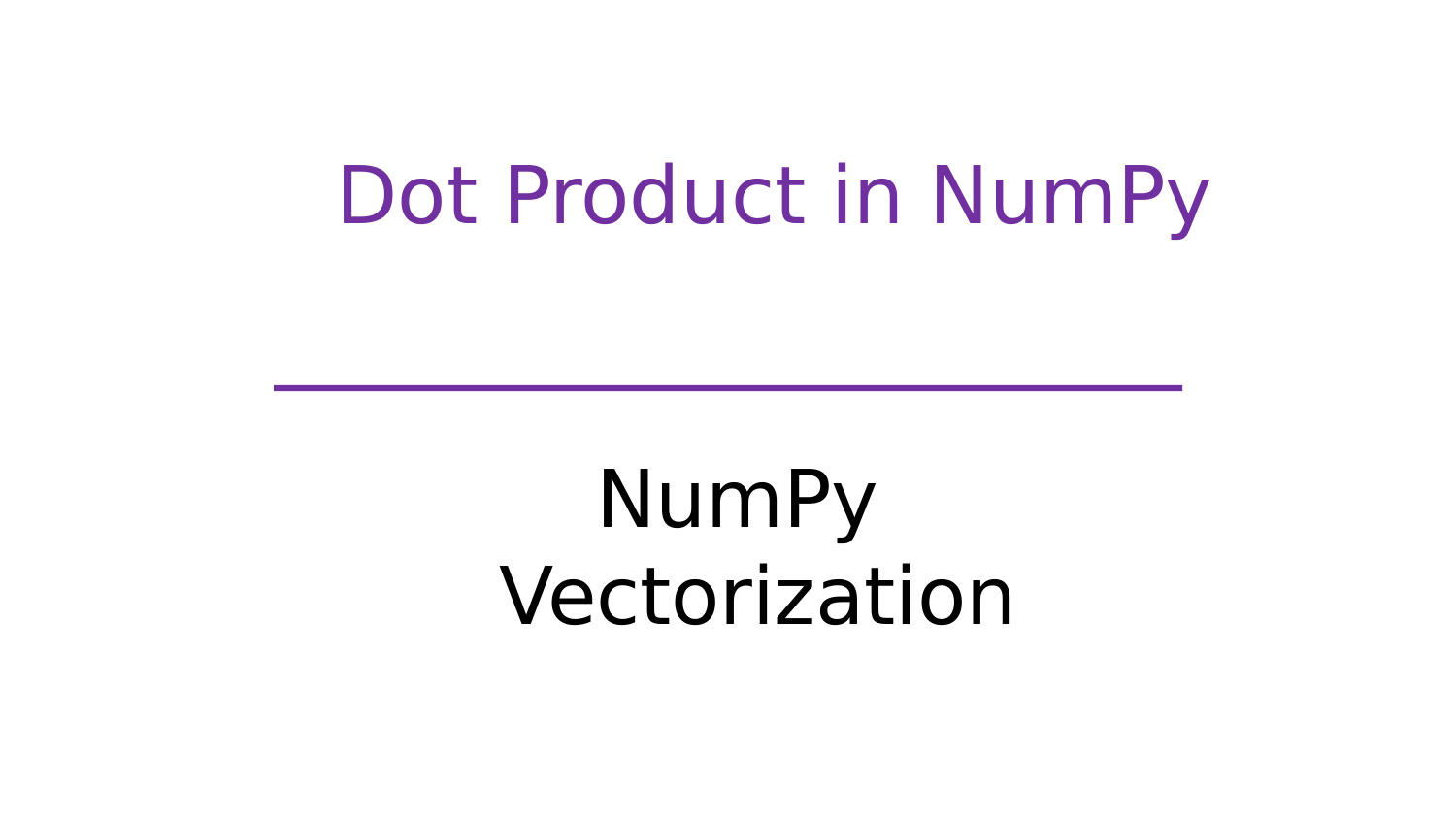

Dot Product in NumPy
# NumPy Vectorization